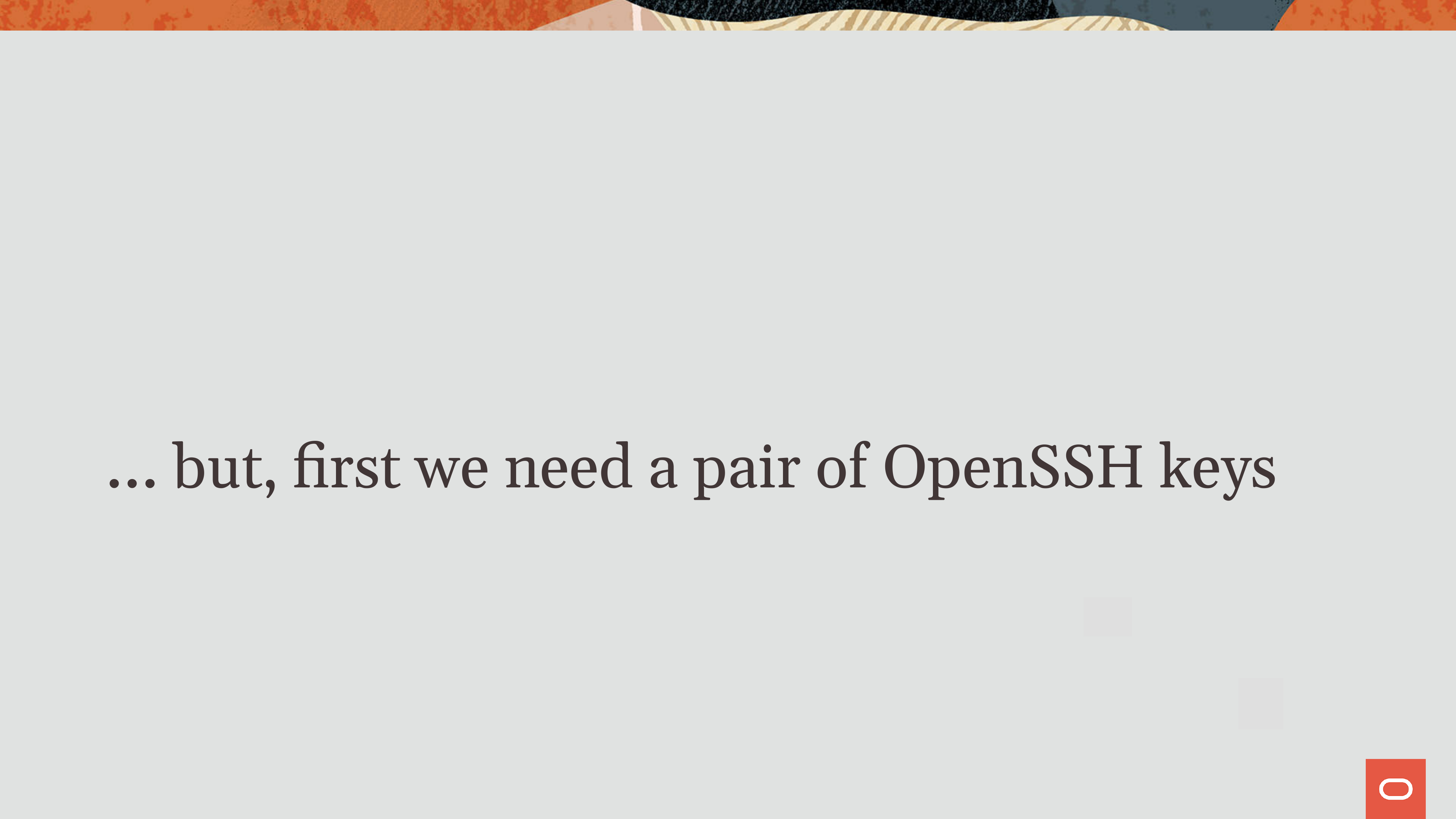

# … but, first we need a pair of OpenSSH keys